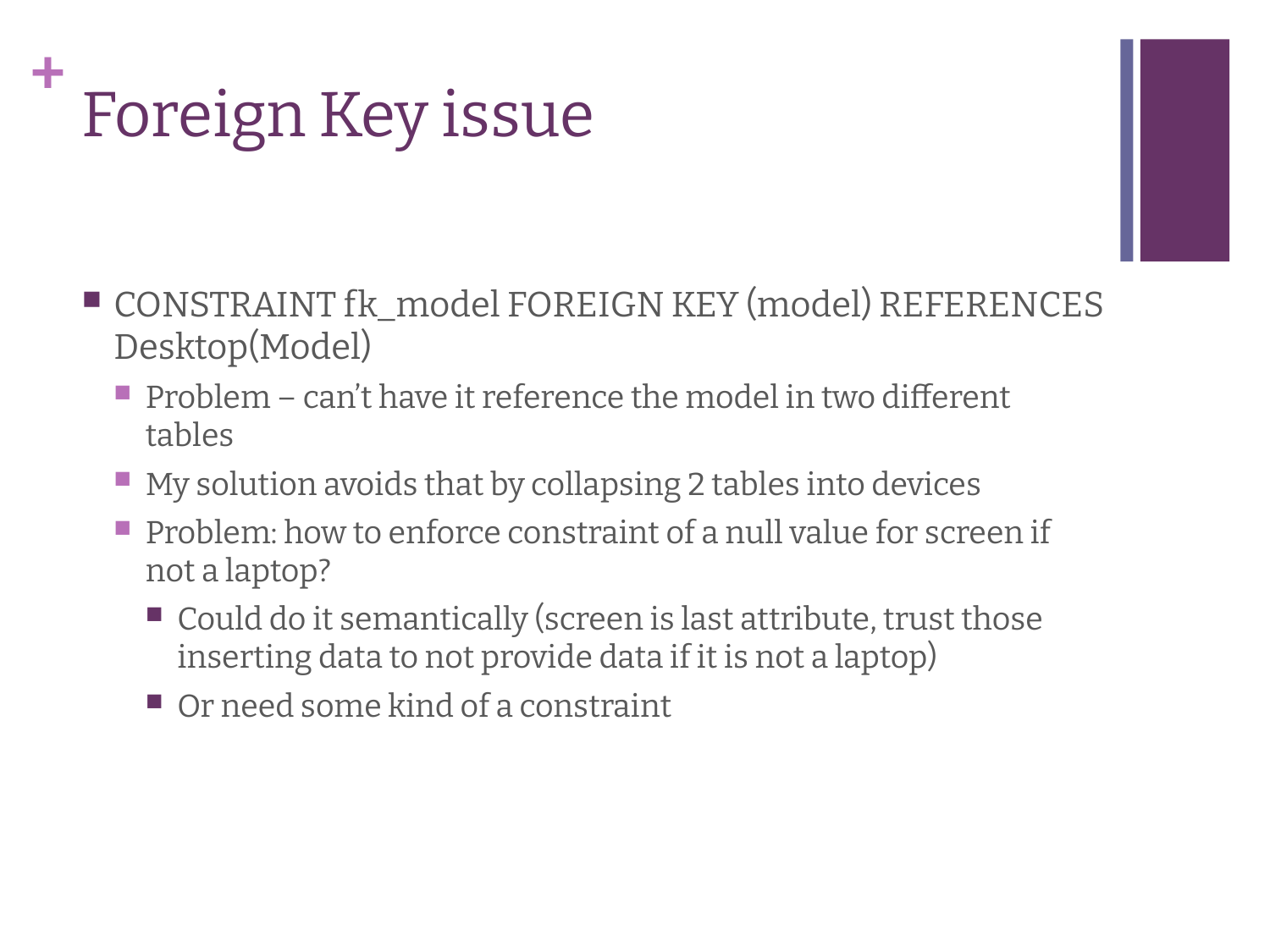

# Foreign Key issue
CONSTRAINT fk_model FOREIGN KEY (model) REFERENCES Desktop(Model)
Problem – can’t have it reference the model in two different tables
My solution avoids that by collapsing 2 tables into devices
Problem: how to enforce constraint of a null value for screen if not a laptop?
Could do it semantically (screen is last attribute, trust those inserting data to not provide data if it is not a laptop)
Or need some kind of a constraint